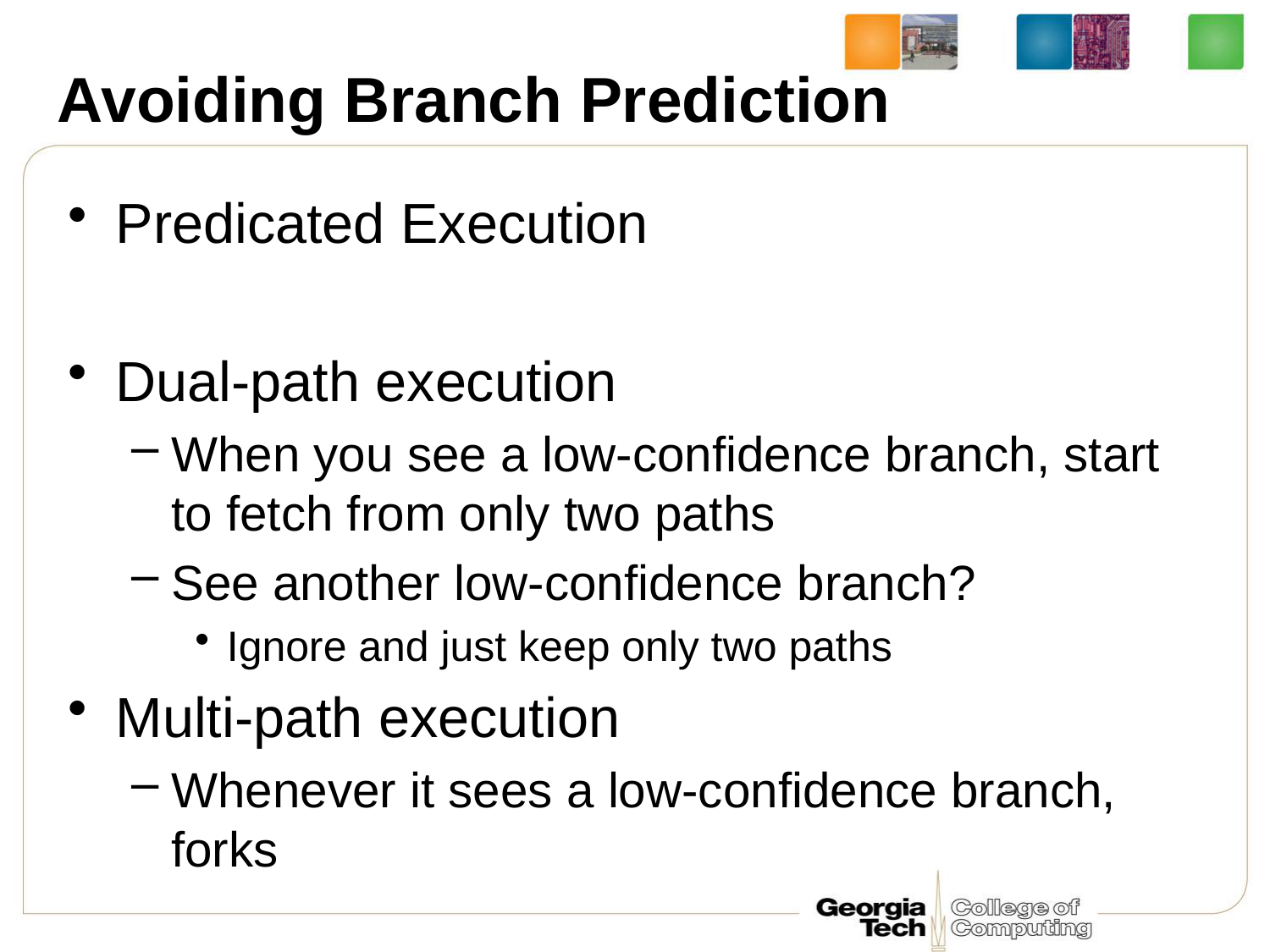

# Avoiding Branch Prediction
Predicated Execution

Dual-path execution
When you see a low-confidence branch, start to fetch from only two paths
See another low-confidence branch?
Ignore and just keep only two paths
Multi-path execution
Whenever it sees a low-confidence branch, forks